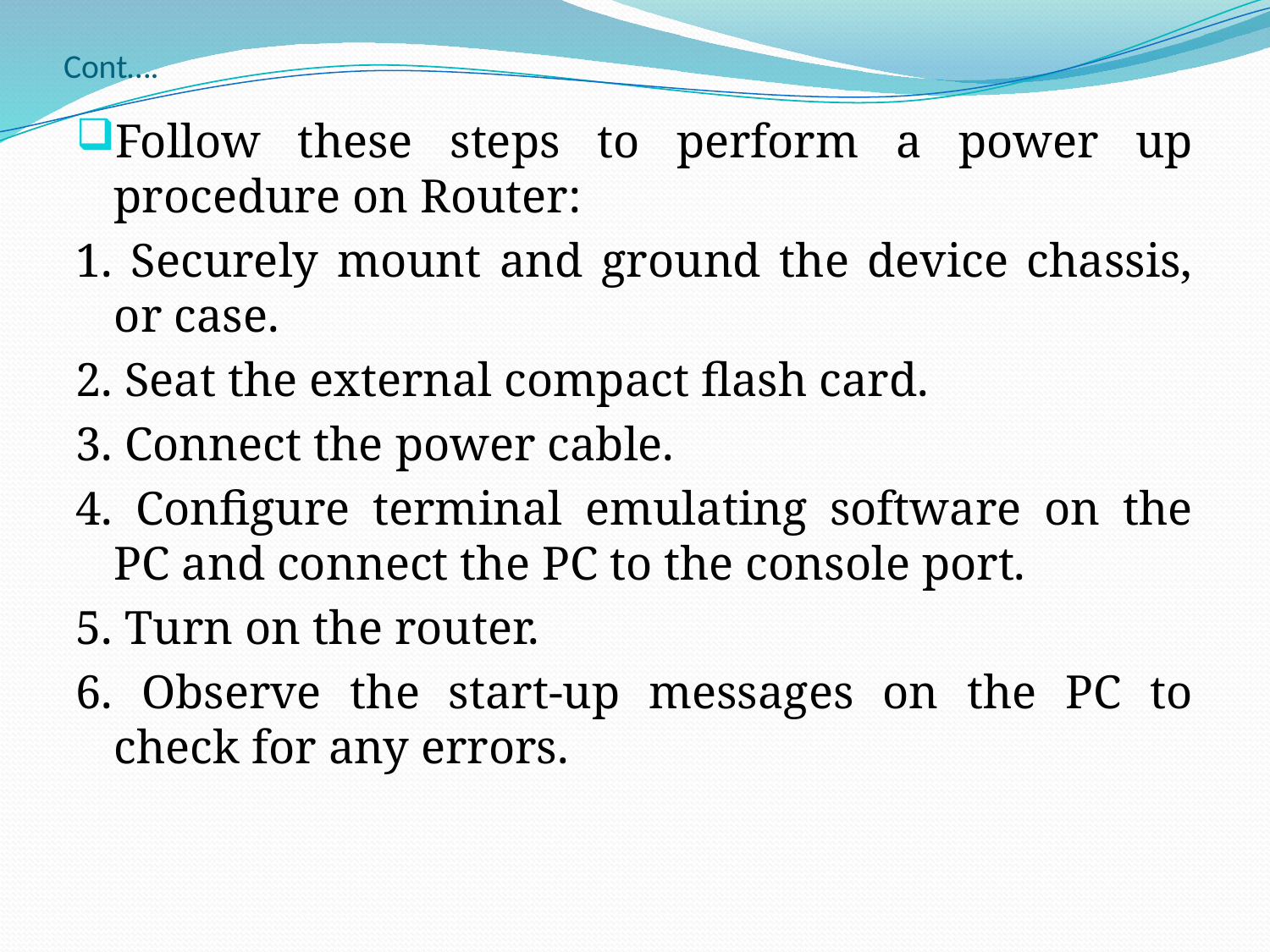

# Cont….
Follow these steps to perform a power up procedure on Router:
1. Securely mount and ground the device chassis, or case.
2. Seat the external compact flash card.
3. Connect the power cable.
4. Configure terminal emulating software on the PC and connect the PC to the console port.
5. Turn on the router.
6. Observe the start-up messages on the PC to check for any errors.